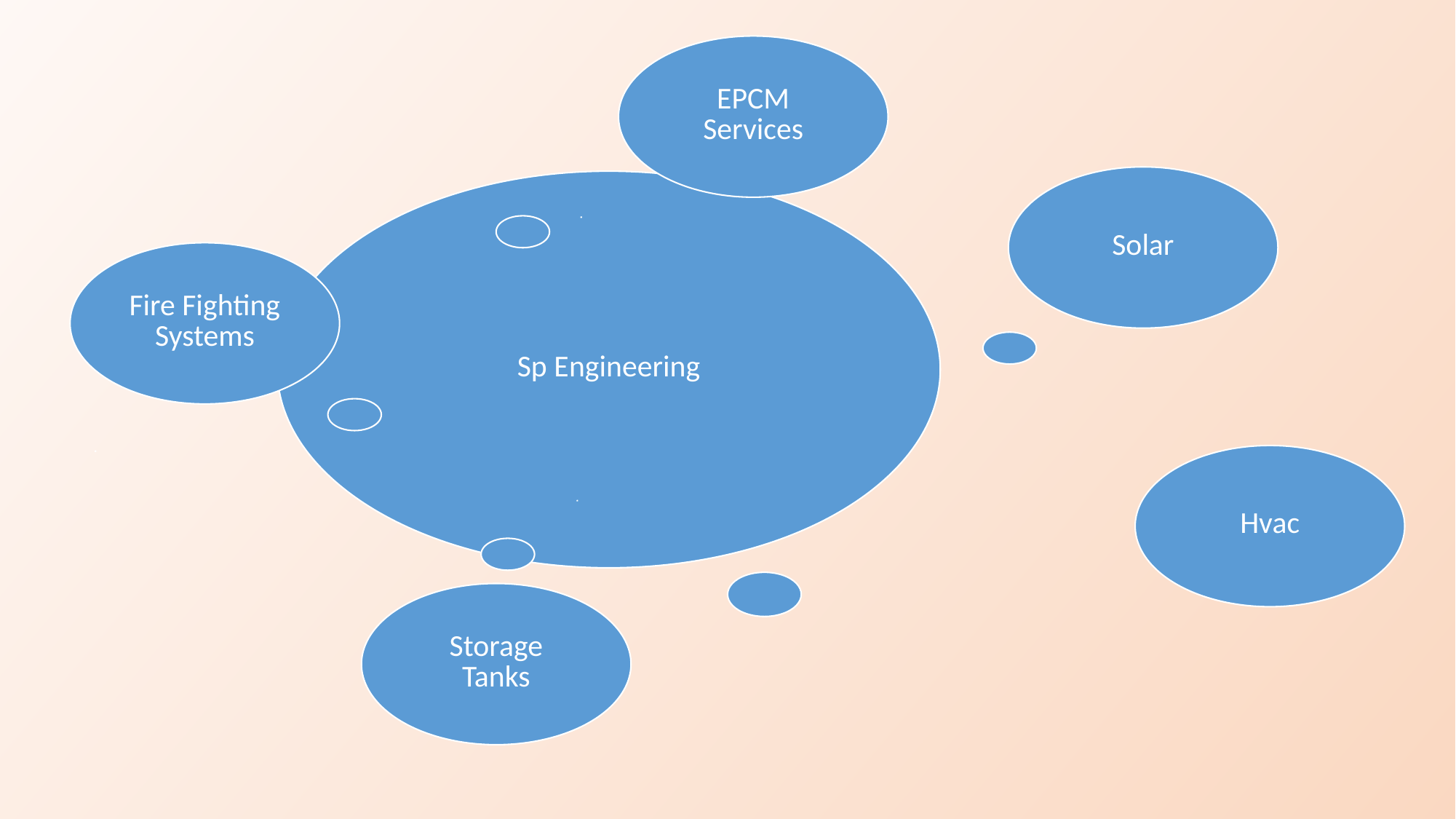

Sp Engineering
Fire Fighting Systems
Solar
Hvac
Storage Tanks
EPCM Services